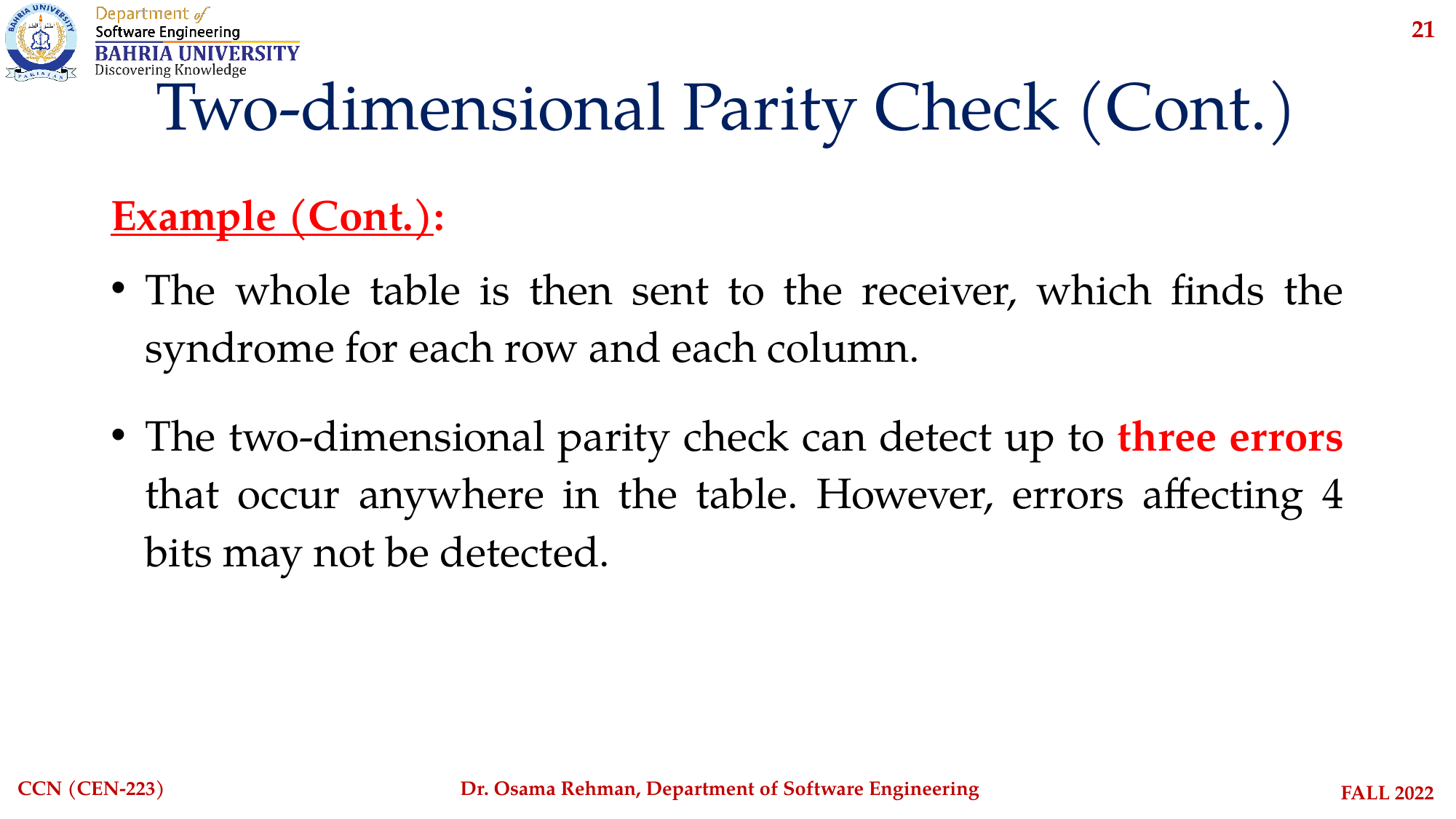

21
# Two-dimensional Parity Check (Cont.)
Example (Cont.):
The whole table is then sent to the receiver, which finds the syndrome for each row and each column.
The two-dimensional parity check can detect up to three errors that occur anywhere in the table. However, errors affecting 4 bits may not be detected.
CCN (CEN-223)
Dr. Osama Rehman, Department of Software Engineering